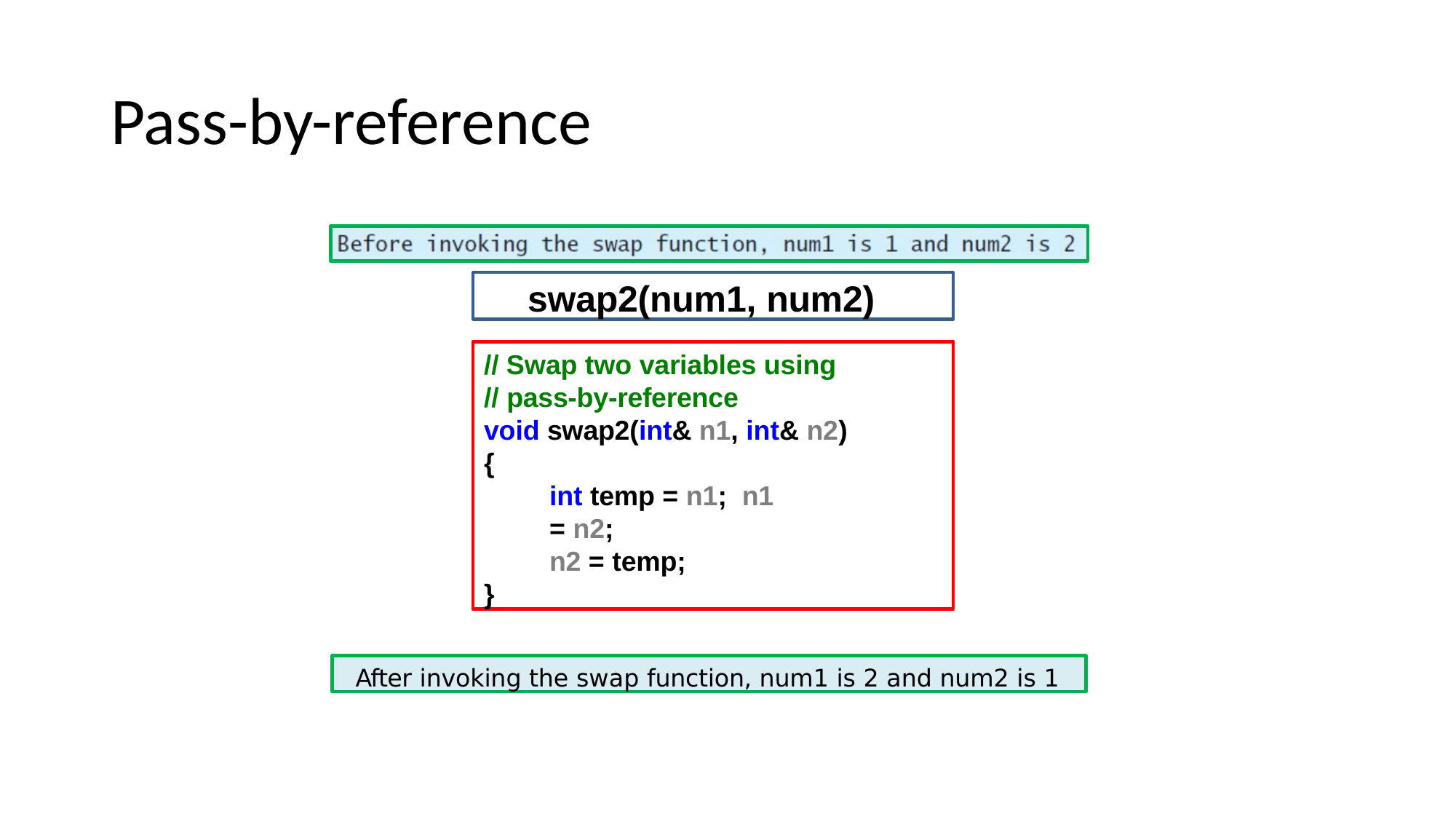

# Pass-by-reference

swap2(num1, num2)
// Swap two variables using
// pass-by-reference
void swap2(int& n1, int& n2)
{
int temp = n1;  n1 = n2;
n2 = temp;
}
After invoking the swap function, num1 is 2 and num2 is 1